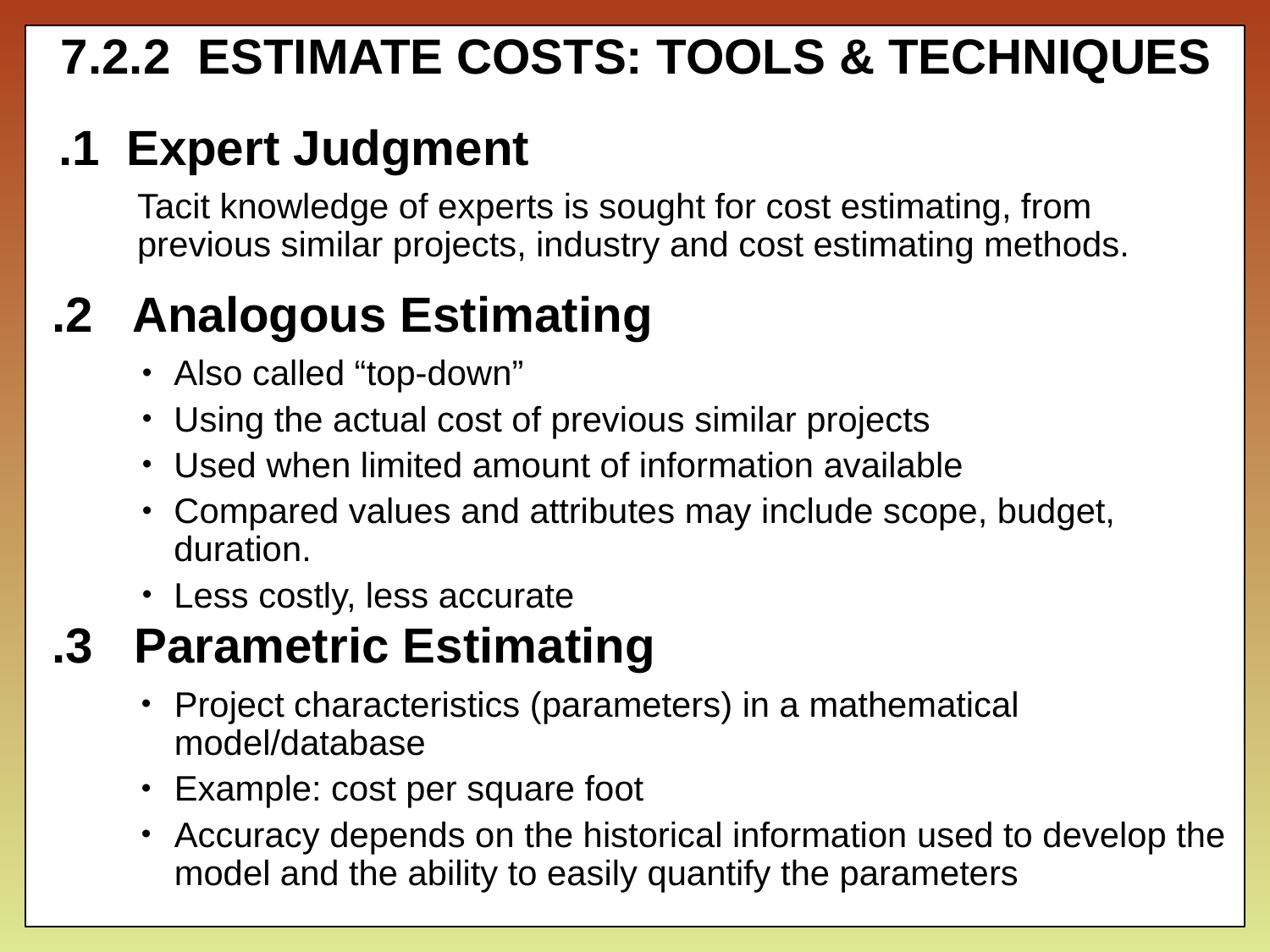

# 7.2.2  ESTIMATE COSTS: TOOLS & TECHNIQUES
.1	Expert Judgment
Tacit knowledge of experts is sought for cost estimating, from previous similar projects, industry and cost estimating methods.
.2   Analogous Estimating
Also called “top-down”
Using the actual cost of previous similar projects
Used when limited amount of information available
Compared values and attributes may include scope, budget, duration.
Less costly, less accurate
.3   Parametric Estimating
Project characteristics (parameters) in a mathematical model/database
Example: cost per square foot
Accuracy depends on the historical information used to develop the model and the ability to easily quantify the parameters